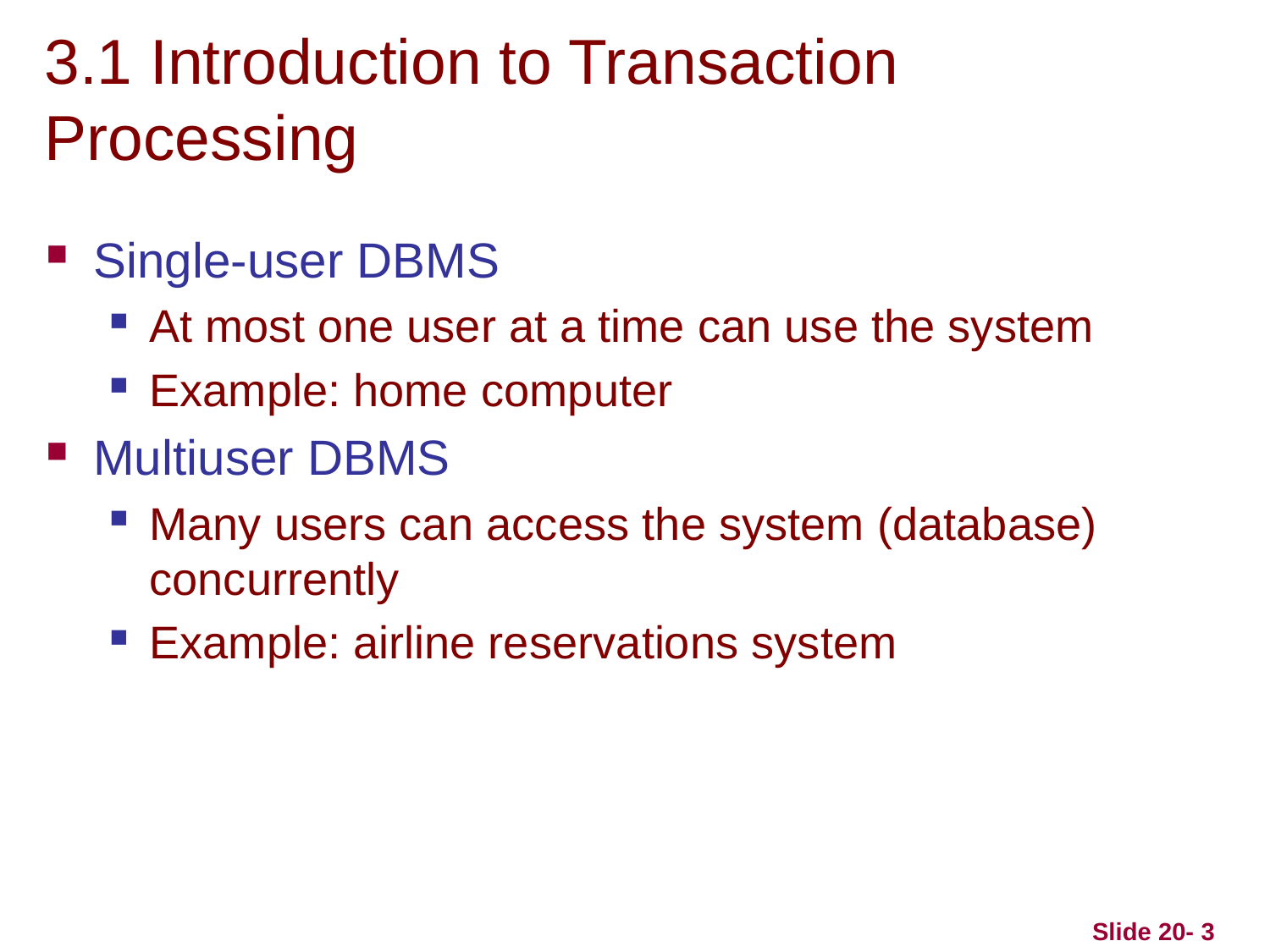

# 3.1 Introduction to Transaction Processing
Single-user DBMS
At most one user at a time can use the system
Example: home computer
Multiuser DBMS
Many users can access the system (database) concurrently
Example: airline reservations system

Slide 20- 3